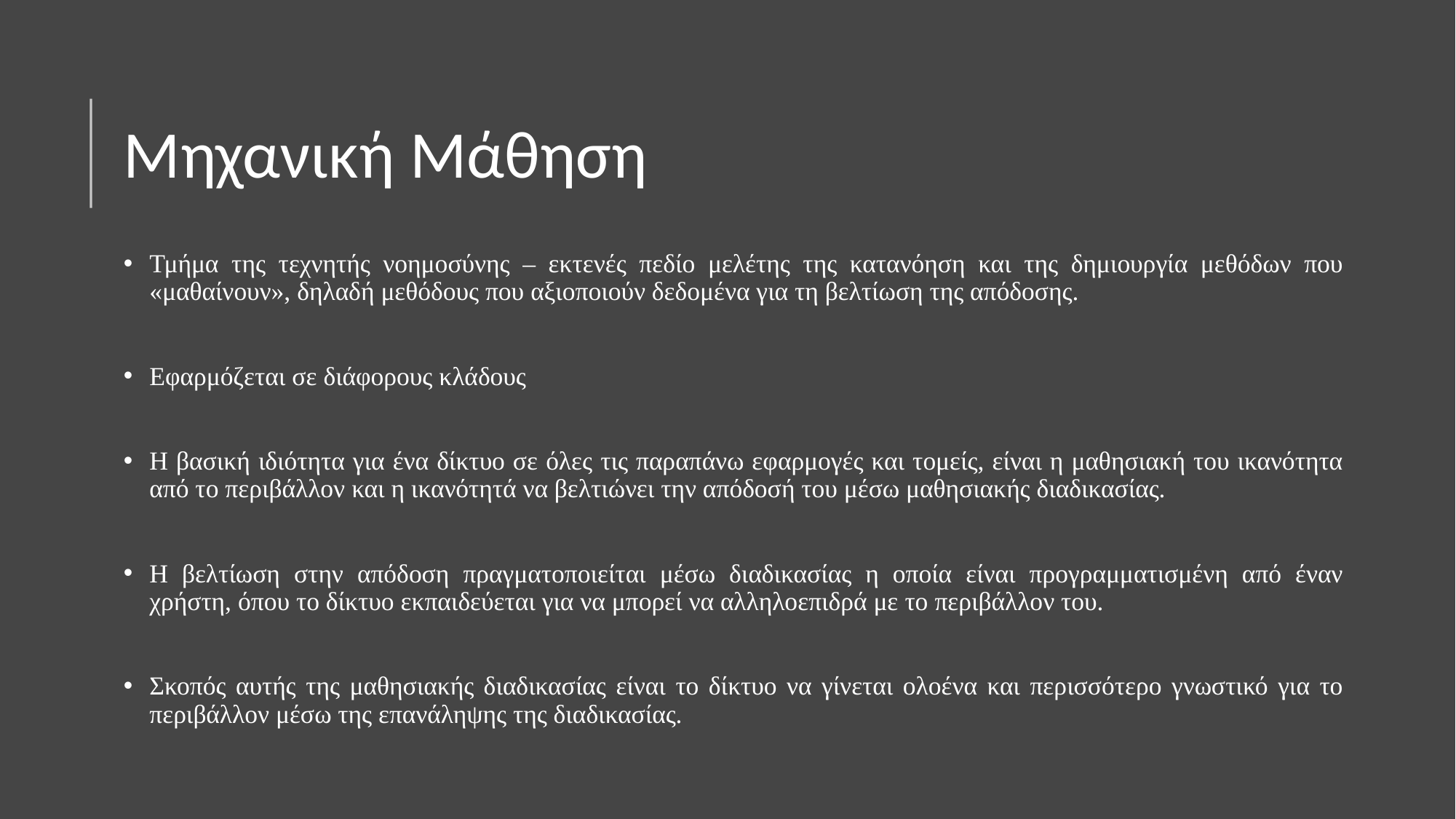

# Μηχανική Μάθηση
Τμήμα της τεχνητής νοημοσύνης – εκτενές πεδίο μελέτης της κατανόηση και της δημιουργία μεθόδων που «μαθαίνουν», δηλαδή μεθόδους που αξιοποιούν δεδομένα για τη βελτίωση της απόδοσης.

Εφαρμόζεται σε διάφορους κλάδους

Η βασική ιδιότητα για ένα δίκτυο σε όλες τις παραπάνω εφαρμογές και τομείς, είναι η μαθησιακή του ικανότητα από το περιβάλλον και η ικανότητά να βελτιώνει την απόδοσή του μέσω μαθησιακής διαδικασίας.

Η βελτίωση στην απόδοση πραγματοποιείται μέσω διαδικασίας η οποία είναι προγραμματισμένη από έναν χρήστη, όπου το δίκτυο εκπαιδεύεται για να μπορεί να αλληλοεπιδρά με το περιβάλλον του.

Σκοπός αυτής της μαθησιακής διαδικασίας είναι το δίκτυο να γίνεται ολοένα και περισσότερο γνωστικό για το περιβάλλον μέσω της επανάληψης της διαδικασίας.